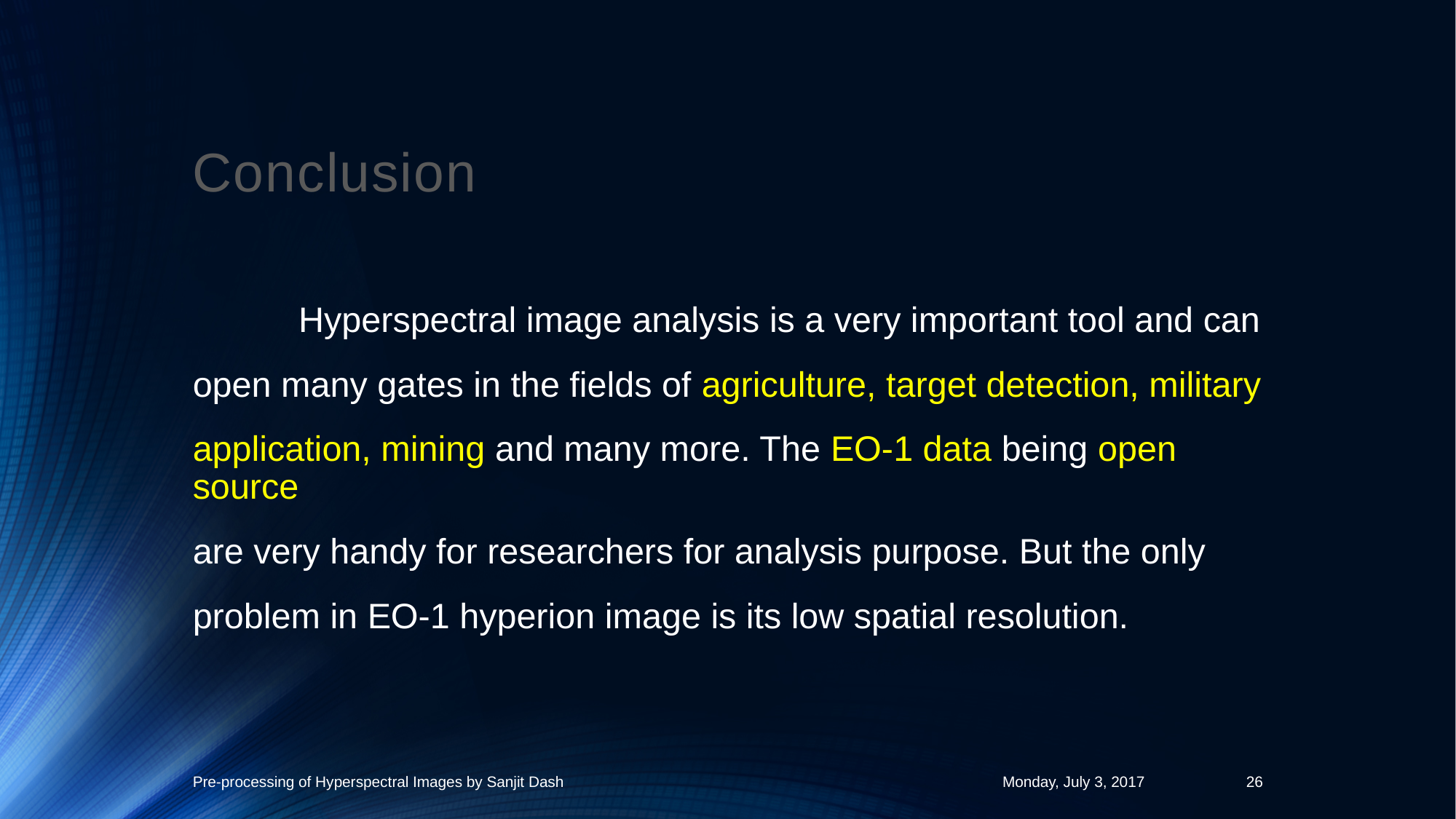

# Conclusion

	Hyperspectral image analysis is a very important tool and can
open many gates in the fields of agriculture, target detection, military
application, mining and many more. The EO-1 data being open source
are very handy for researchers for analysis purpose. But the only
problem in EO-1 hyperion image is its low spatial resolution.
Pre-processing of Hyperspectral Images by Sanjit Dash
Monday, July 3, 2017
26